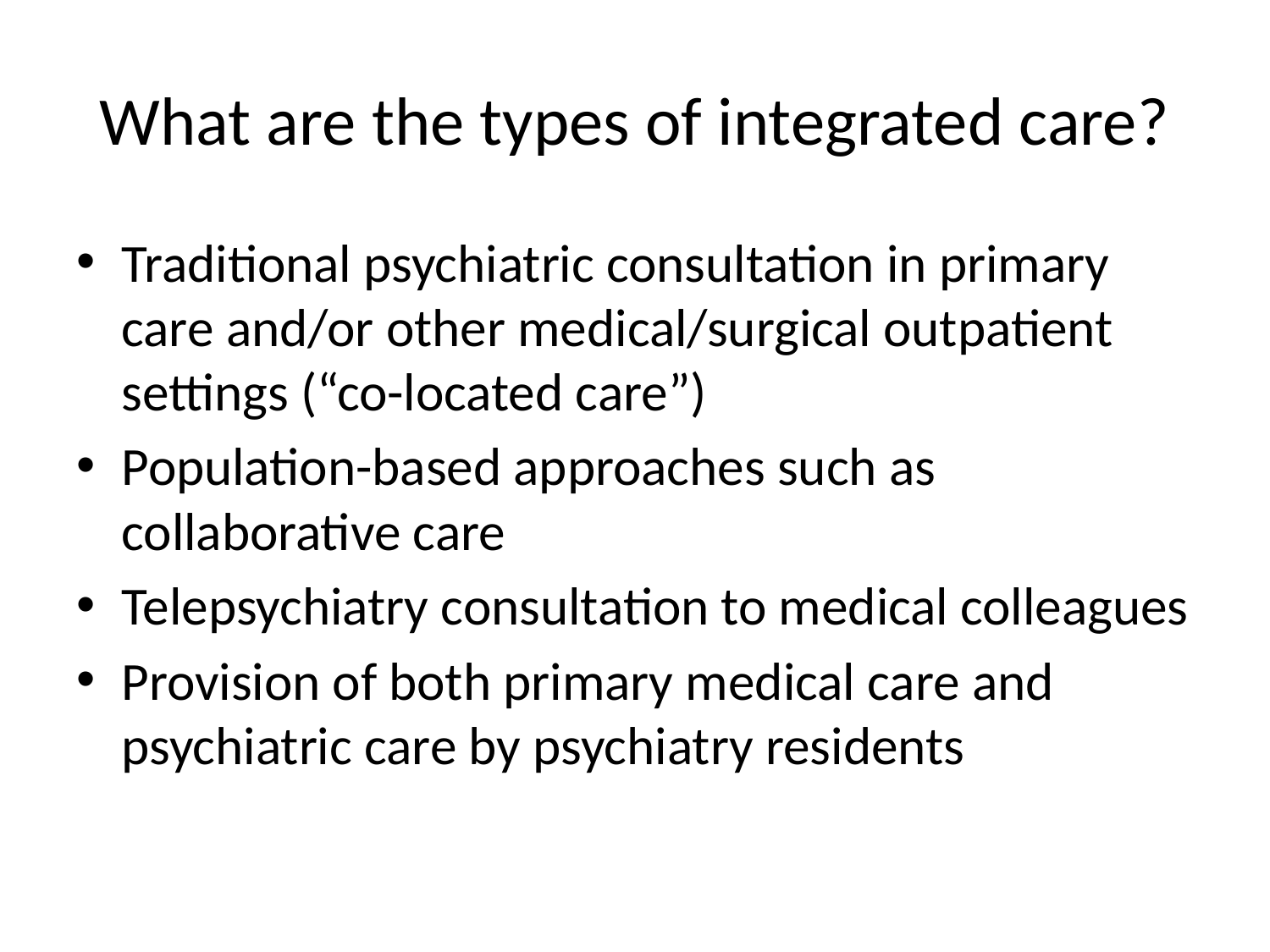

# What are the types of integrated care?
Traditional psychiatric consultation in primary care and/or other medical/surgical outpatient settings (“co-located care”)
Population-based approaches such as collaborative care
Telepsychiatry consultation to medical colleagues
Provision of both primary medical care and psychiatric care by psychiatry residents